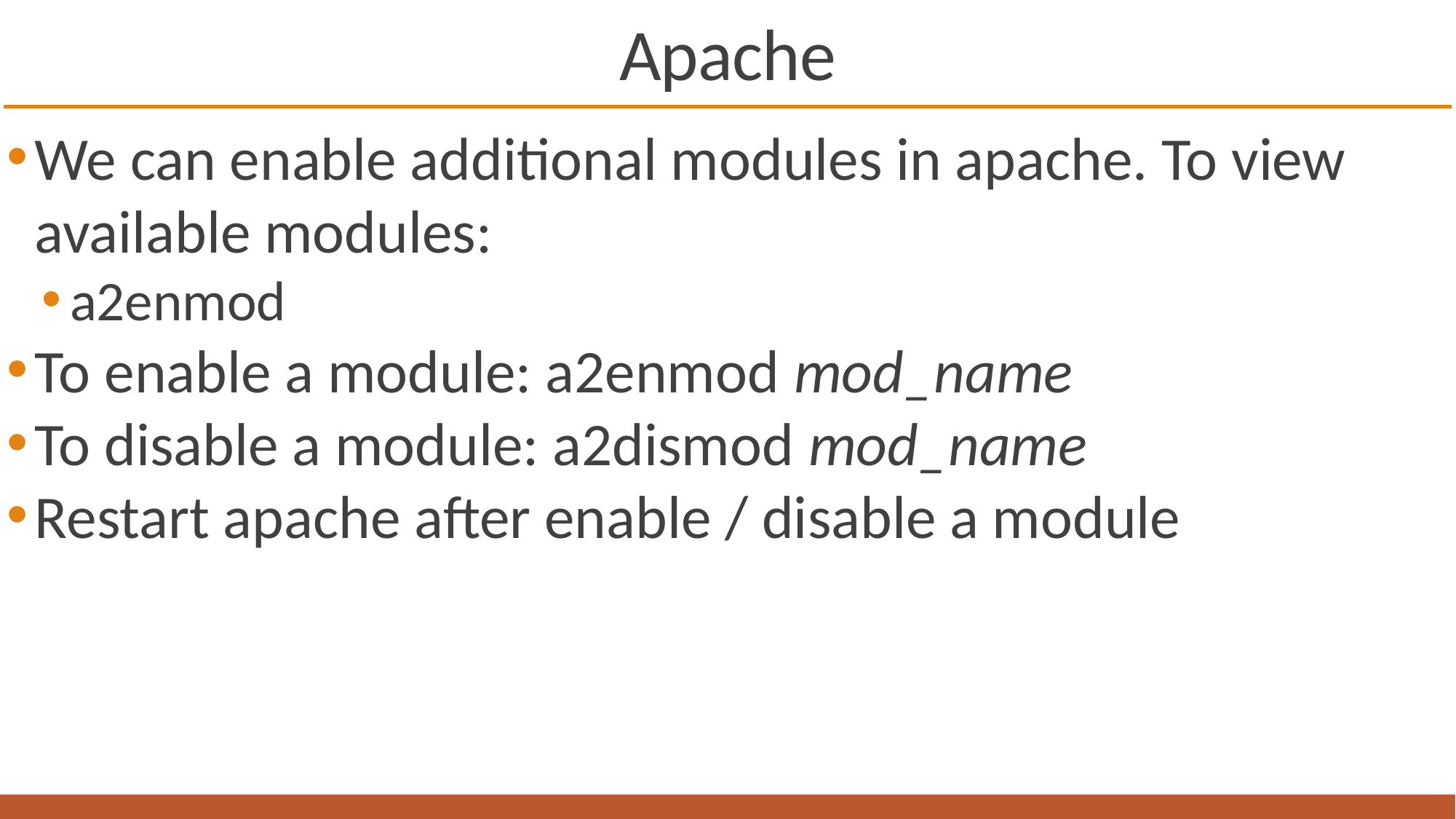

# Apache
We can enable additional modules in apache. To view available modules:
a2enmod
To enable a module: a2enmod mod_name
To disable a module: a2dismod mod_name
Restart apache after enable / disable a module